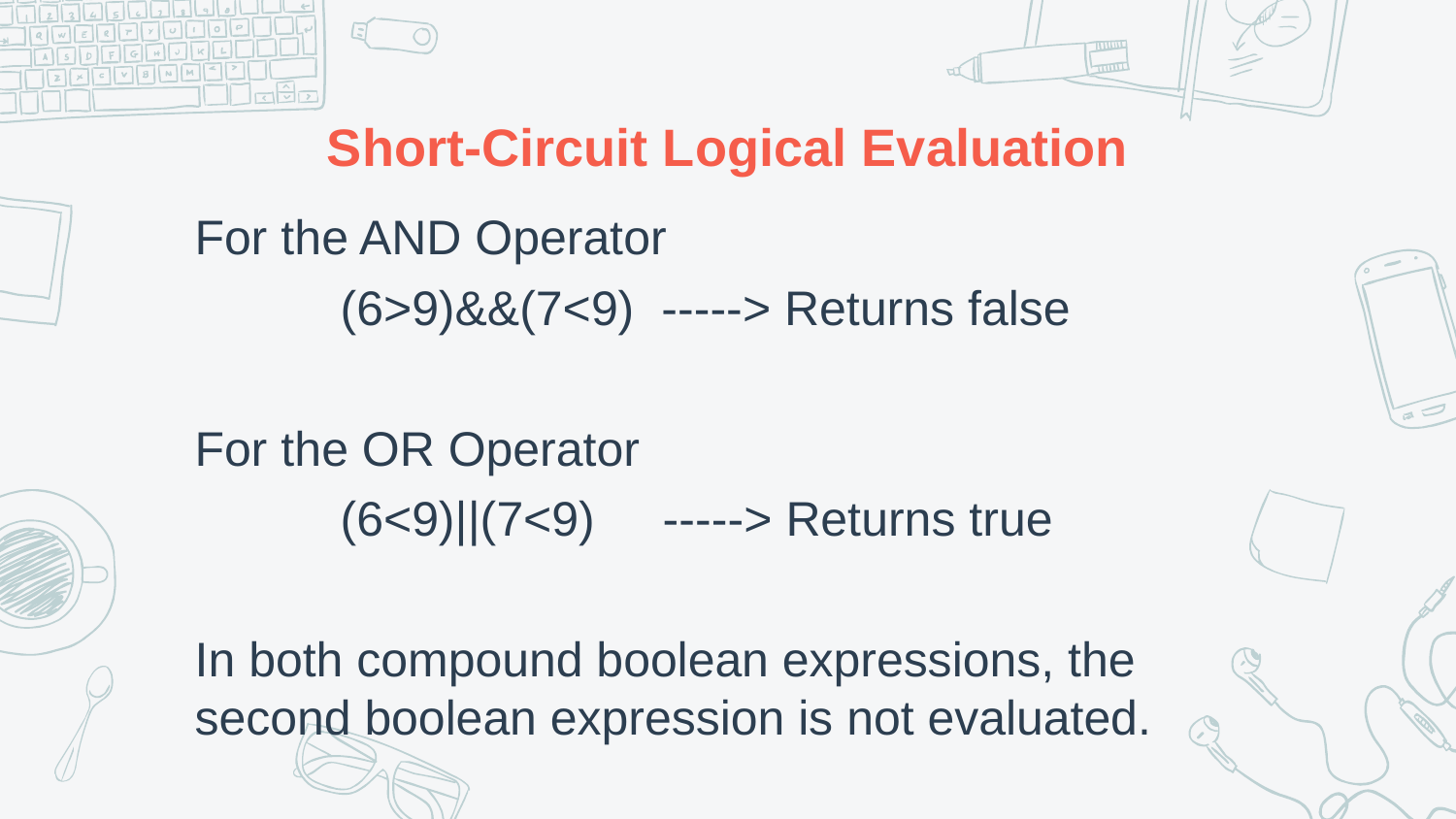

# Short-Circuit Logical Evaluation
For the AND Operator
	(6>9)&&(7<9)  -----> Returns false

For the OR Operator
	(6<9)||(7<9)     -----> Returns true

In both compound boolean expressions, the second boolean expression is not evaluated.